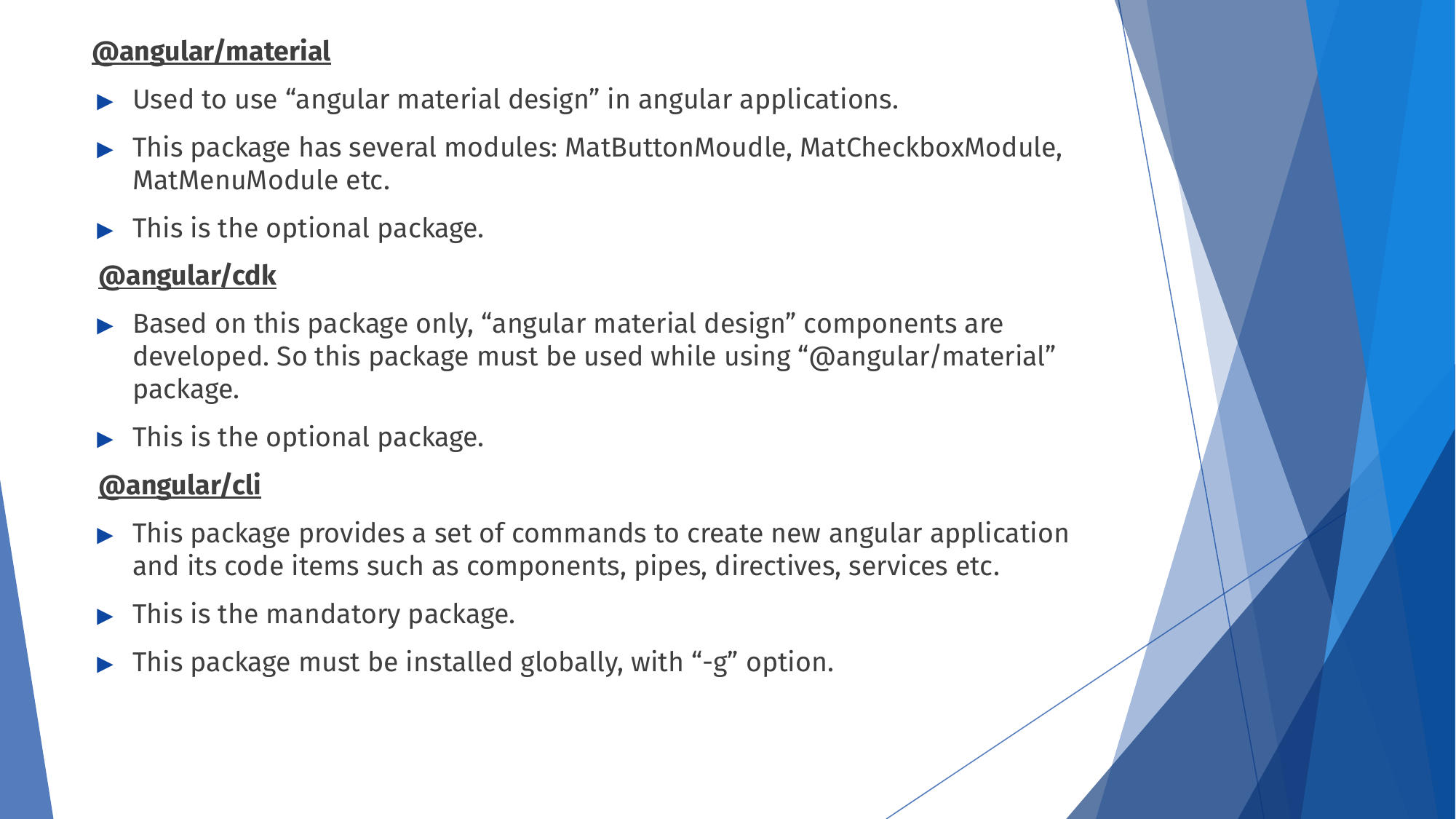

@angular/material
Used to use “angular material design” in angular applications.
This package has several modules: MatButtonMoudle, MatCheckboxModule, MatMenuModule etc.
This is the optional package.
@angular/cdk
Based on this package only, “angular material design” components are developed. So this package must be used while using “@angular/material” package.
This is the optional package.
@angular/cli
This package provides a set of commands to create new angular application and its code items such as components, pipes, directives, services etc.
This is the mandatory package.
This package must be installed globally, with “-g” option.